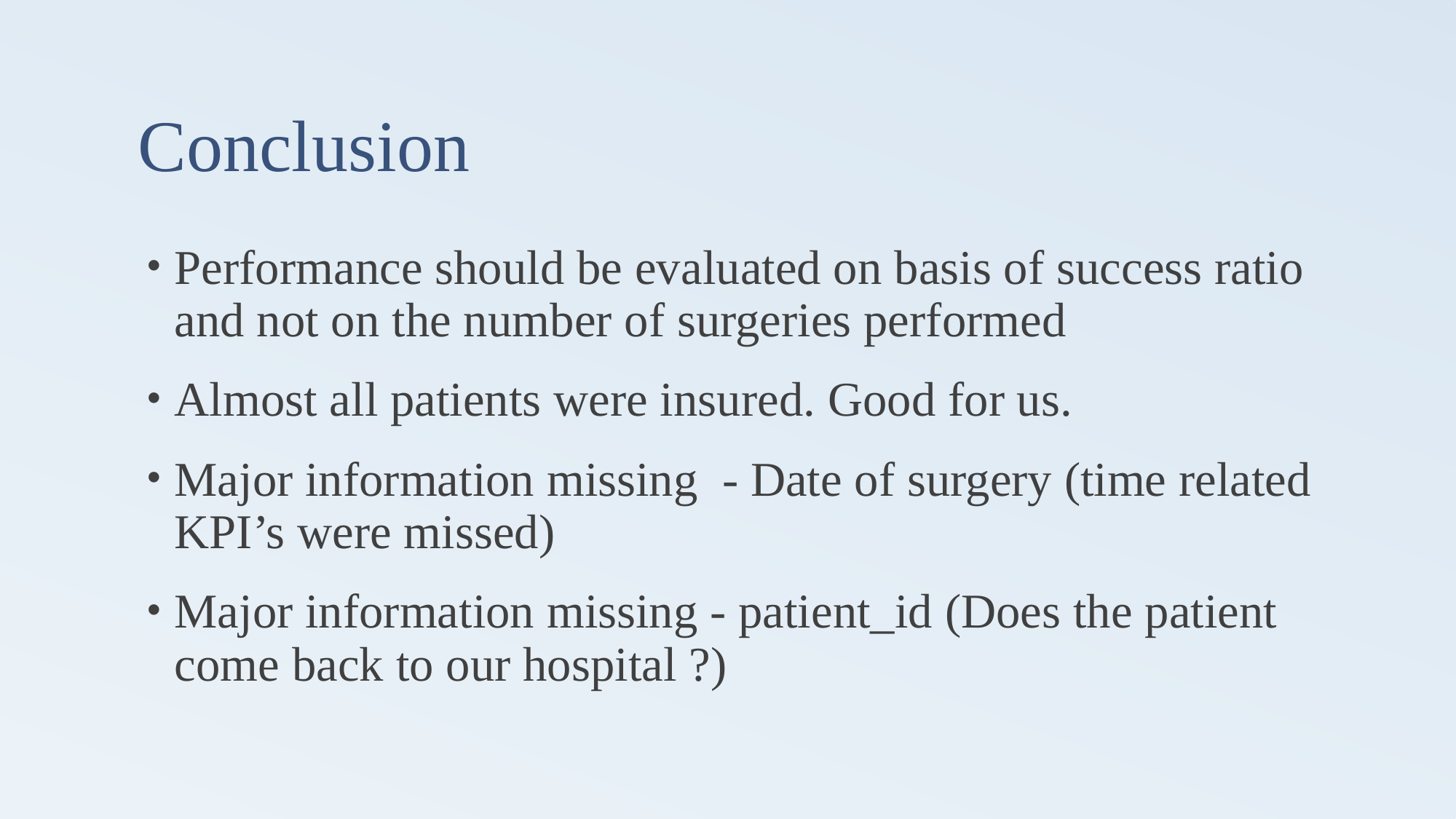

# Conclusion
Performance should be evaluated on basis of success ratio and not on the number of surgeries performed
Almost all patients were insured. Good for us.
Major information missing  - Date of surgery (time related KPI’s were missed)
Major information missing - patient_id (Does the patient come back to our hospital ?)